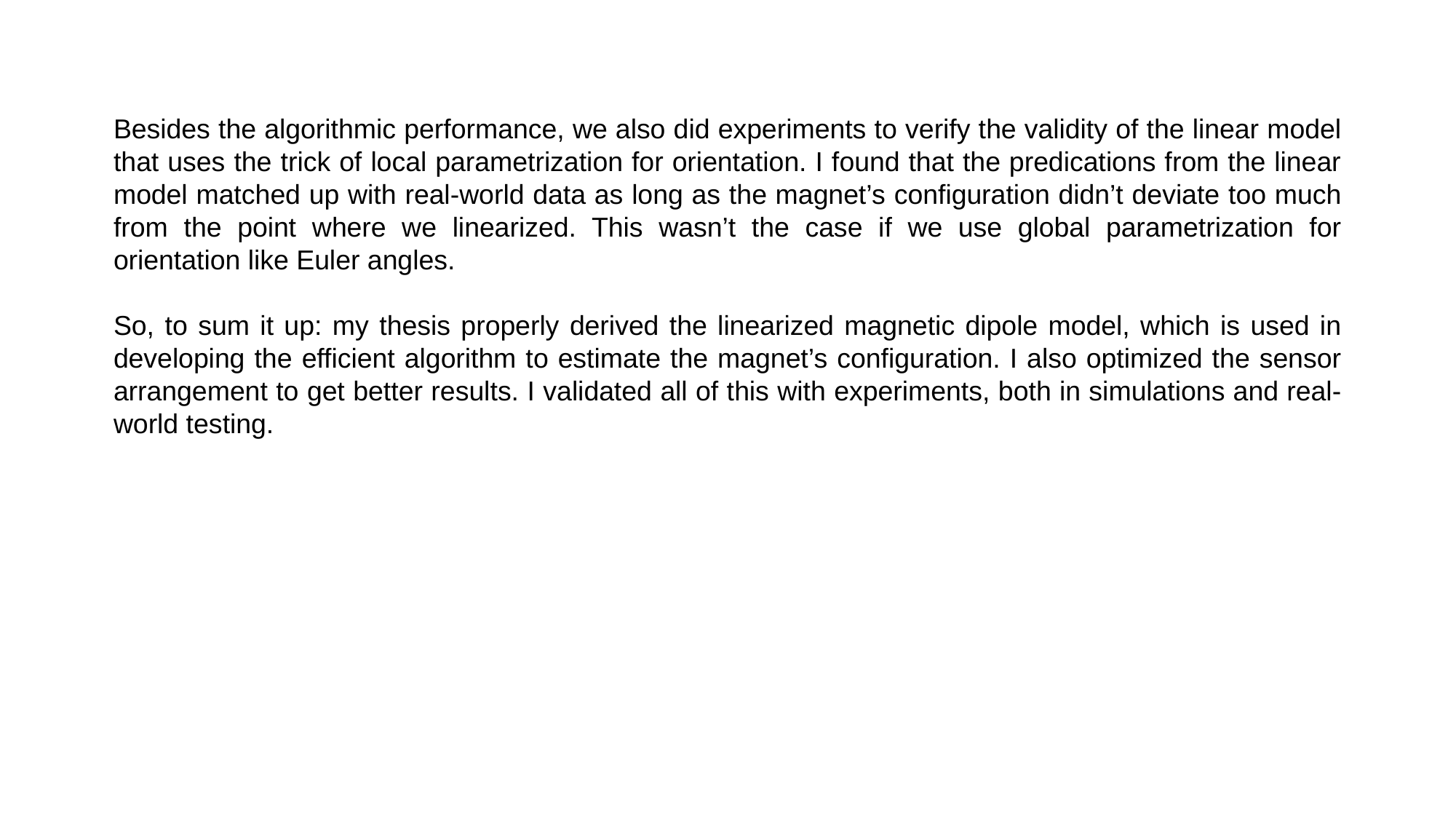

Besides the algorithmic performance, we also did experiments to verify the validity of the linear model that uses the trick of local parametrization for orientation. I found that the predications from the linear model matched up with real-world data as long as the magnet’s configuration didn’t deviate too much from the point where we linearized. This wasn’t the case if we use global parametrization for orientation like Euler angles.

So, to sum it up: my thesis properly derived the linearized magnetic dipole model, which is used in developing the efficient algorithm to estimate the magnet’s configuration. I also optimized the sensor arrangement to get better results. I validated all of this with experiments, both in simulations and real-world testing.